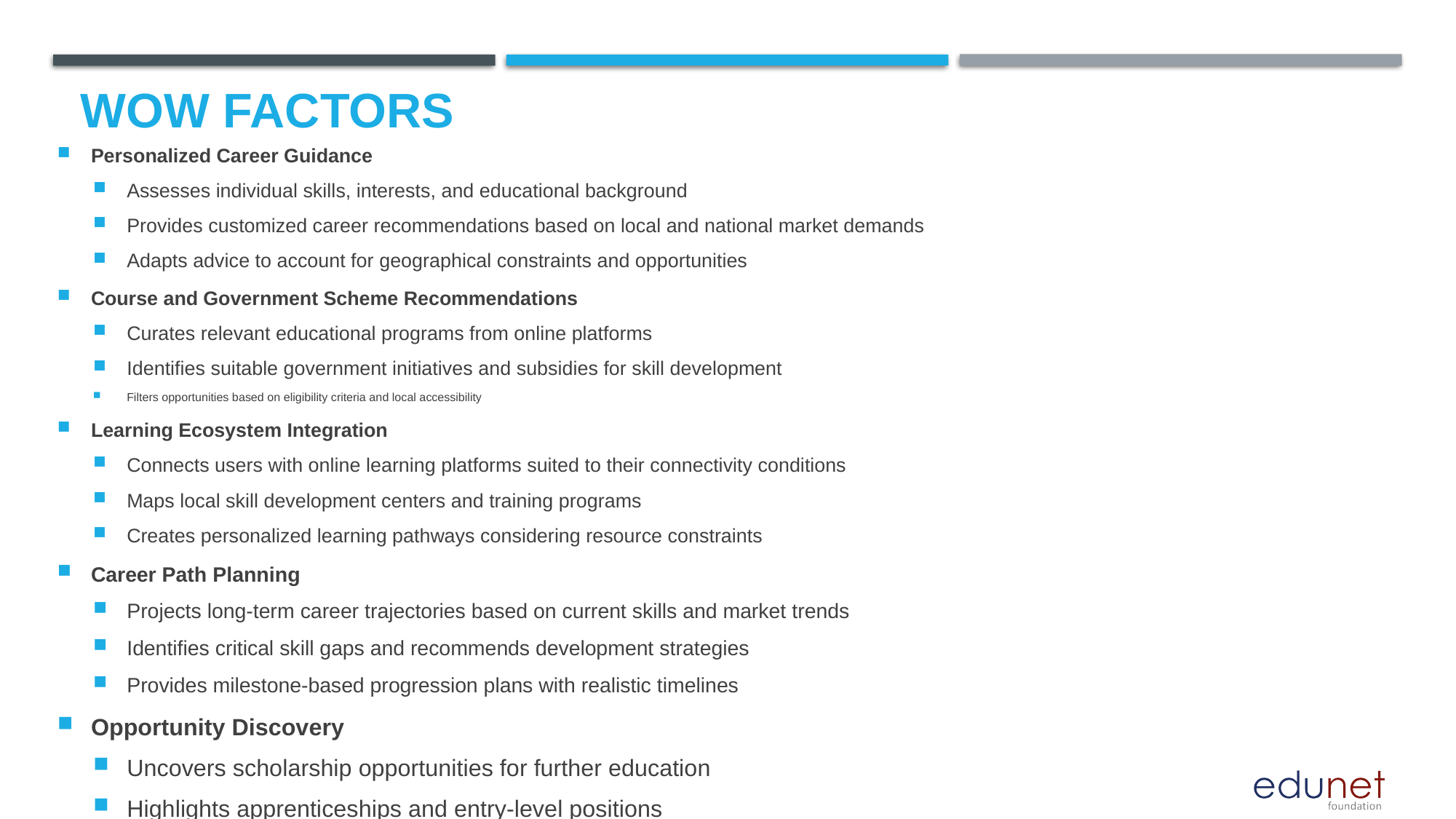

# Wow factors
Personalized Career Guidance
Assesses individual skills, interests, and educational background
Provides customized career recommendations based on local and national market demands
Adapts advice to account for geographical constraints and opportunities
Course and Government Scheme Recommendations
Curates relevant educational programs from online platforms
Identifies suitable government initiatives and subsidies for skill development
Filters opportunities based on eligibility criteria and local accessibility
Learning Ecosystem Integration
Connects users with online learning platforms suited to their connectivity conditions
Maps local skill development centers and training programs
Creates personalized learning pathways considering resource constraints
Career Path Planning
Projects long-term career trajectories based on current skills and market trends
Identifies critical skill gaps and recommends development strategies
Provides milestone-based progression plans with realistic timelines
Opportunity Discovery
Uncovers scholarship opportunities for further education
Highlights apprenticeships and entry-level positions